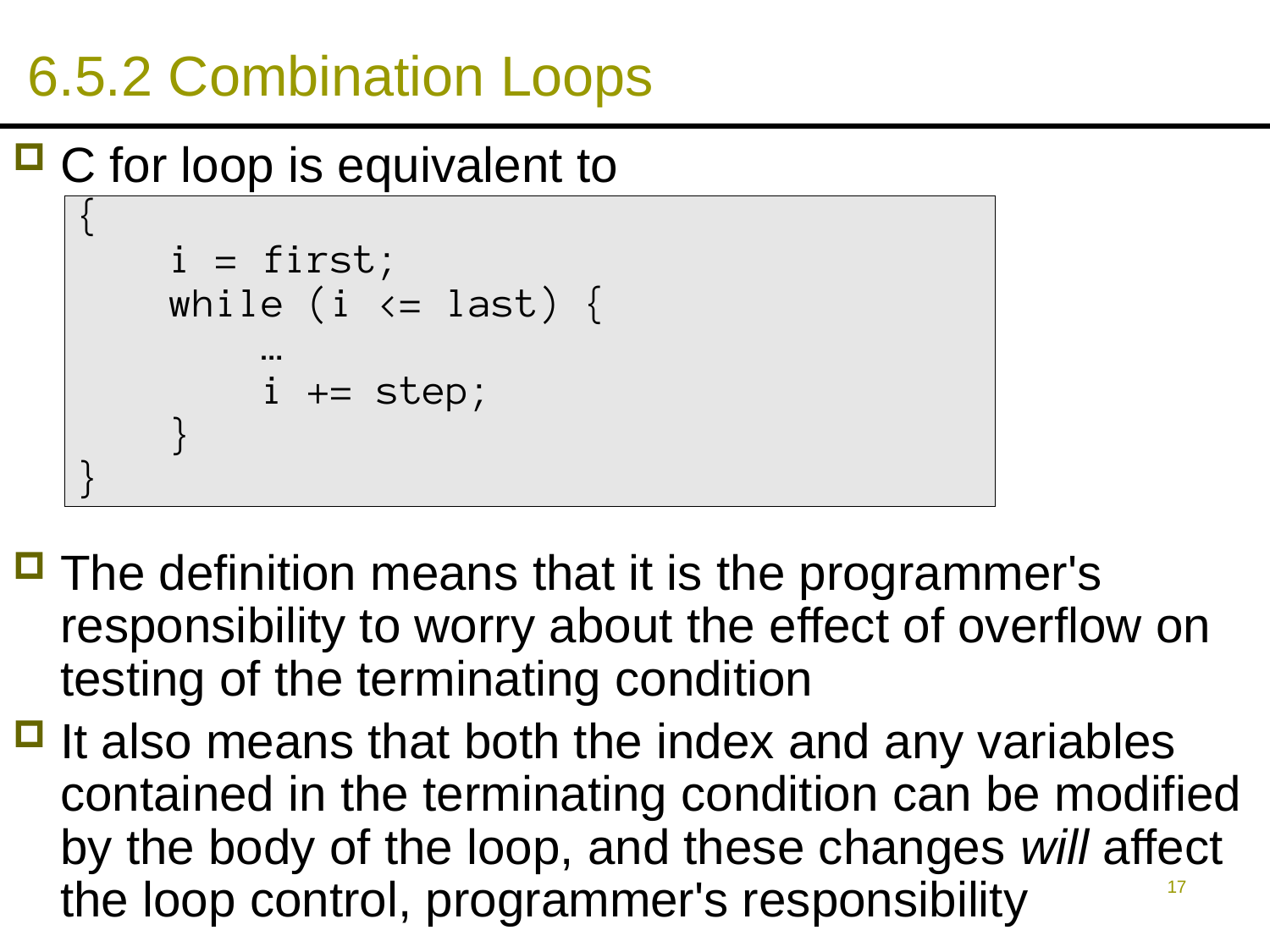

# 6.5.2 Combination Loops
C for loop is equivalent to

The definition means that it is the programmer's responsibility to worry about the effect of overflow on testing of the terminating condition
It also means that both the index and any variables contained in the terminating condition can be modified by the body of the loop, and these changes will affect the loop control, programmer's responsibility
{
    i = first;
    while (i <= last) {
        …
        i += step;
    }
}
17